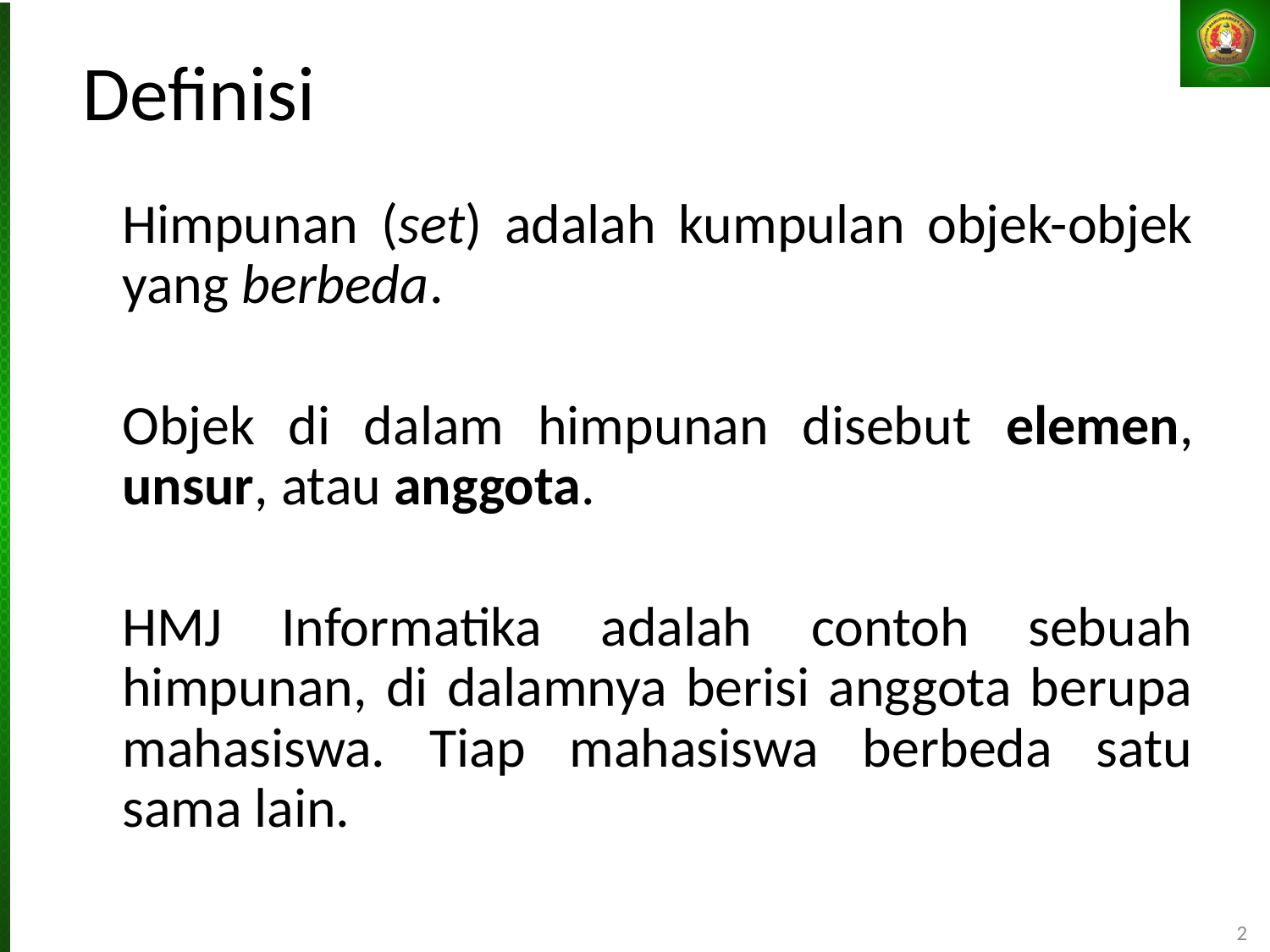

# Definisi
	Himpunan (set) adalah kumpulan objek-objek yang berbeda.

	Objek di dalam himpunan disebut elemen, unsur, atau anggota.

	HMJ Informatika adalah contoh sebuah himpunan, di dalamnya berisi anggota berupa mahasiswa. Tiap mahasiswa berbeda satu sama lain.

2